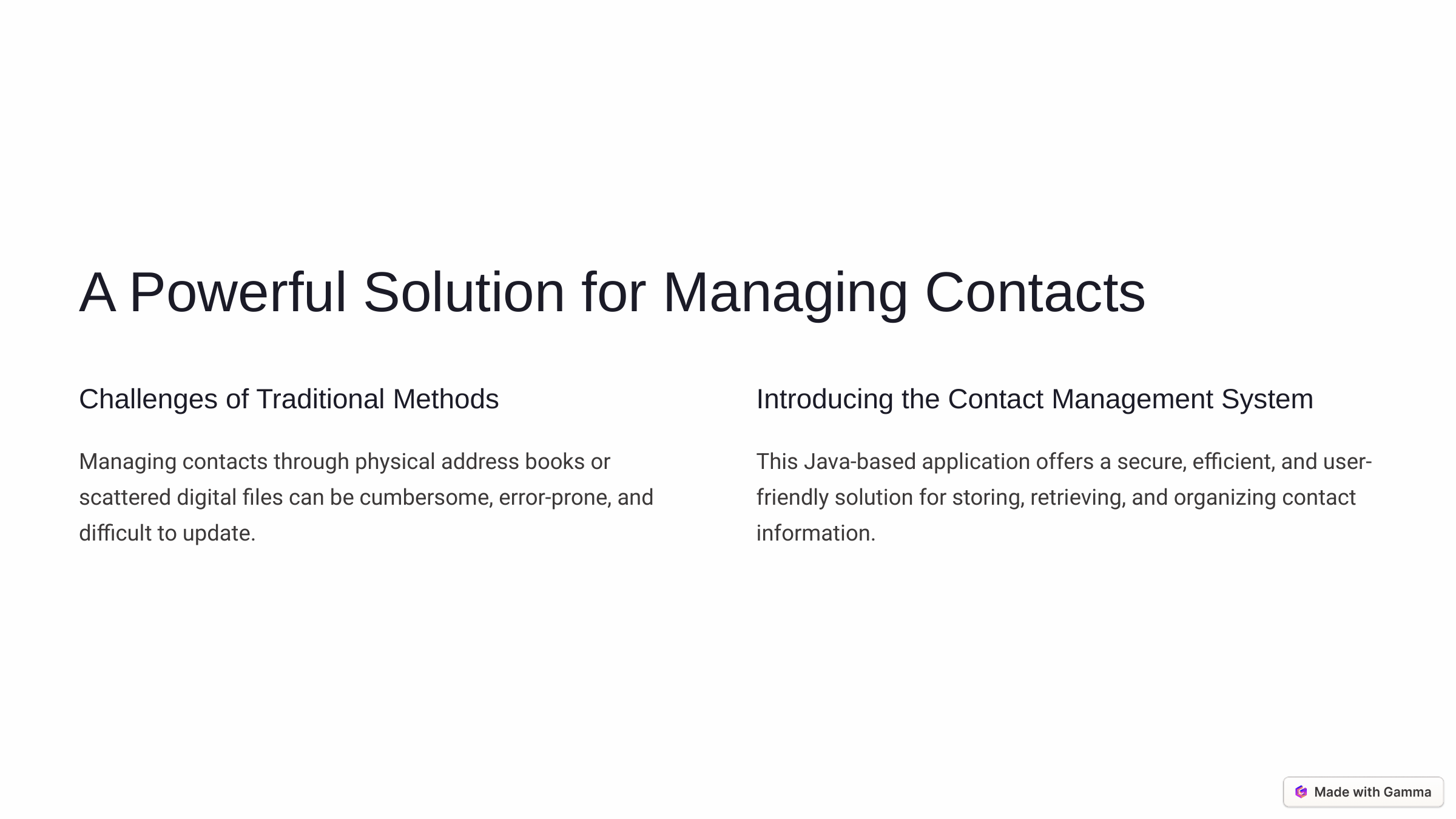

A Powerful Solution for Managing Contacts
Challenges of Traditional Methods
Introducing the Contact Management System
Managing contacts through physical address books or scattered digital files can be cumbersome, error-prone, and difficult to update.
This Java-based application offers a secure, efficient, and user-friendly solution for storing, retrieving, and organizing contact information.